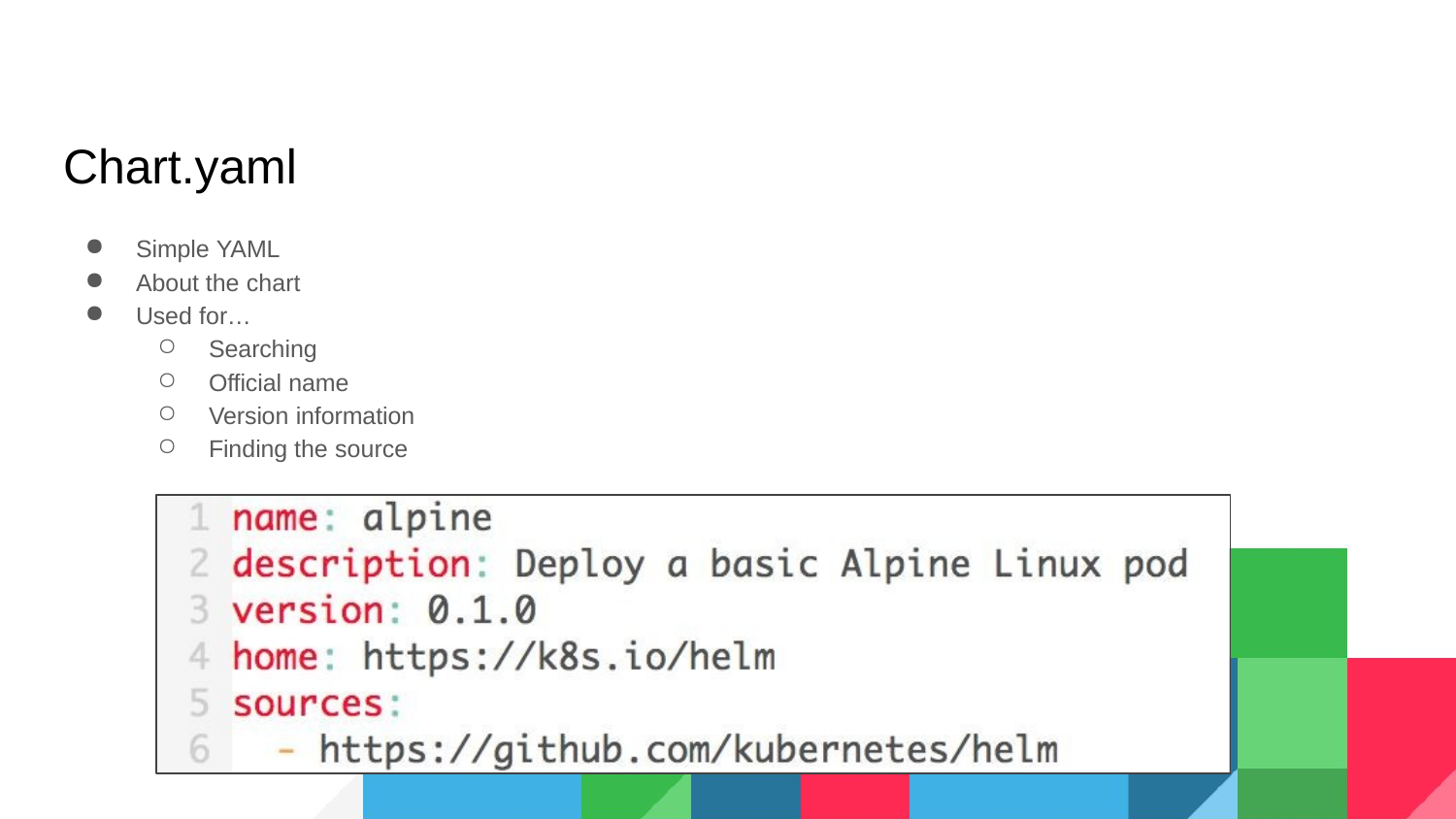

# Chart.yaml
Simple YAML
About the chart
Used for…
Searching
Official name
Version information
Finding the source